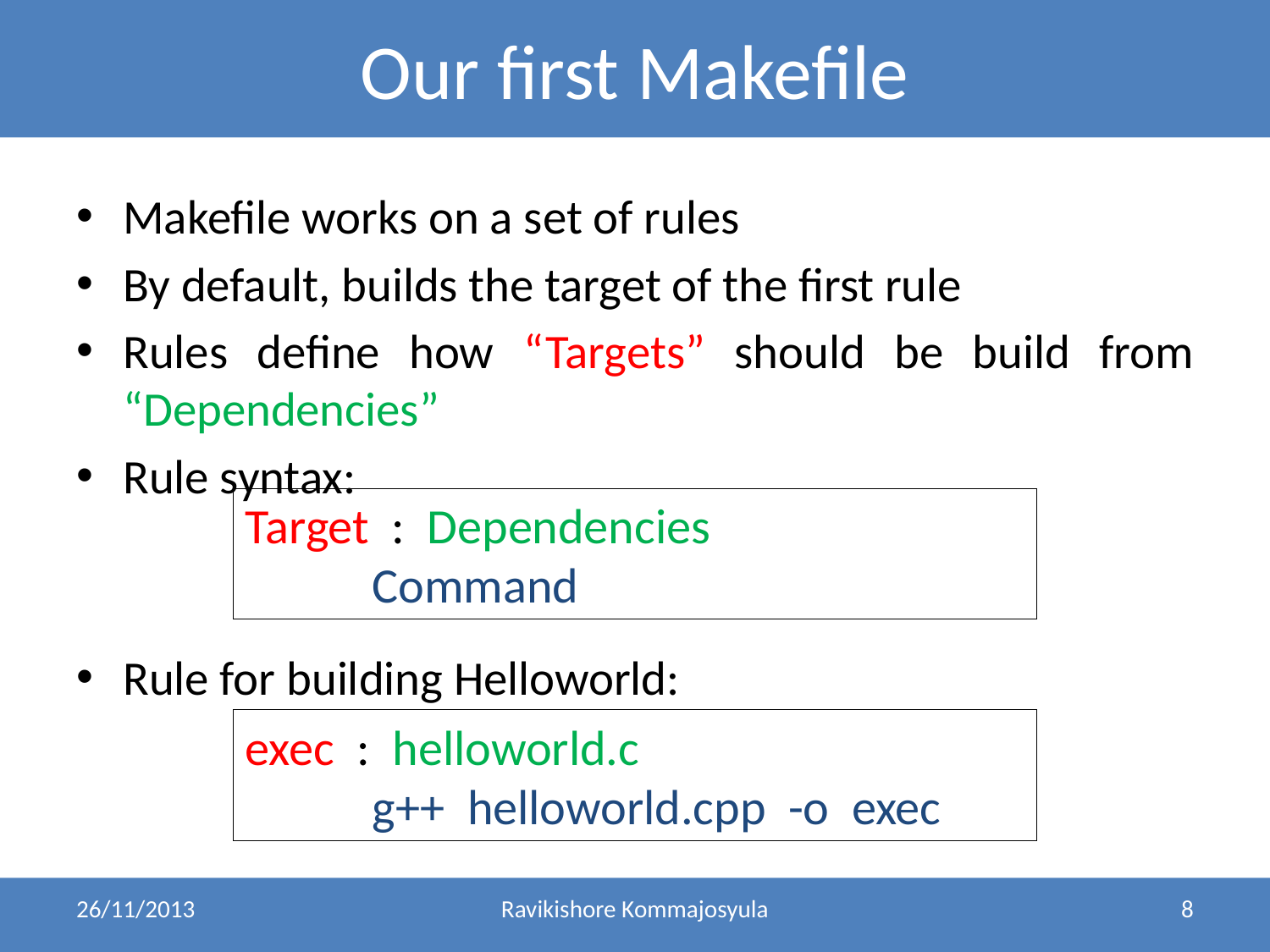

Our first Makefile
Makefile works on a set of rules
By default, builds the target of the first rule
Rules define how “Targets” should be build from “Dependencies”
Rule syntax:

Rule for building Helloworld:

Target  :  Dependencies
	Command
exec  :  helloworld.c
	g++  helloworld.cpp  -o  exec

26/11/2013
Ravikishore Kommajosyula
8